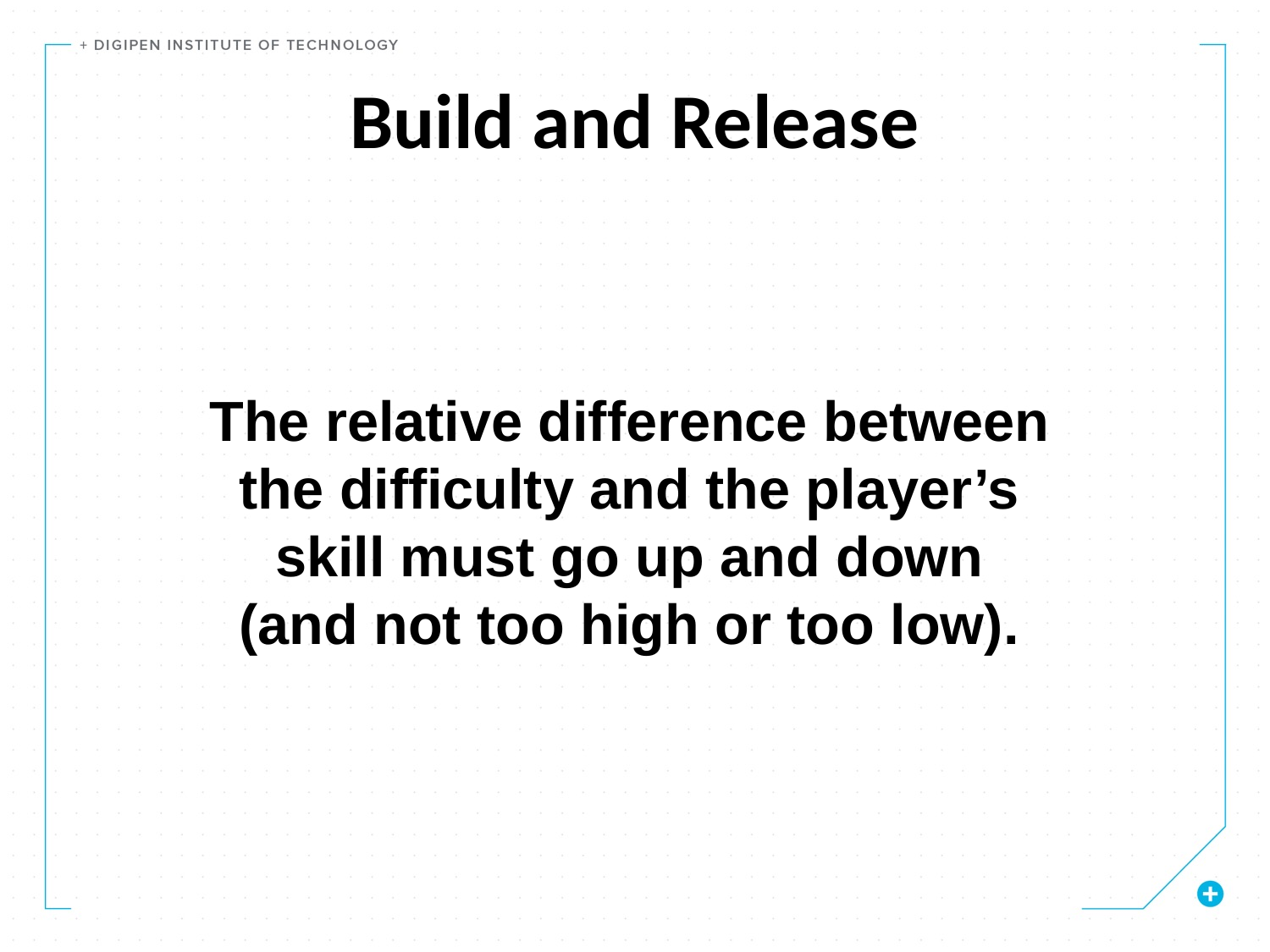

Build and Release
The relative difference between
the difficulty and the player’s
skill must go up and down
(and not too high or too low).